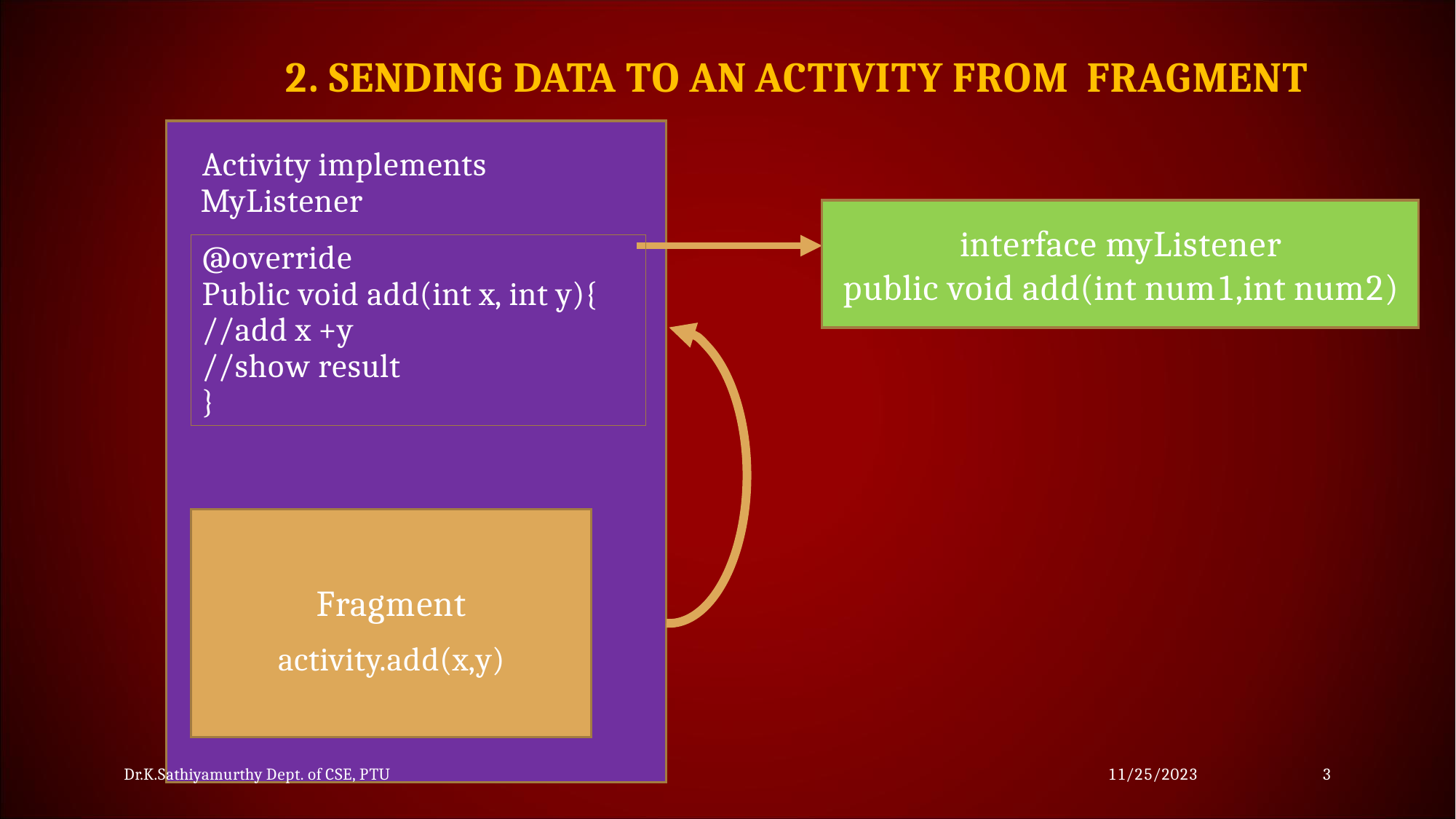

2. SENDING DATA TO AN ACTIVITY FROM  FRAGMENT

Activity implements MyListener
interface myListener
public void add(int num1,int num2)
@override
Public void add(int x, int y){
//add x +y
//show result
}

Fragment

activity.add(x,y)
Dr.K.Sathiyamurthy Dept. of CSE, PTU
11/25/2023
3